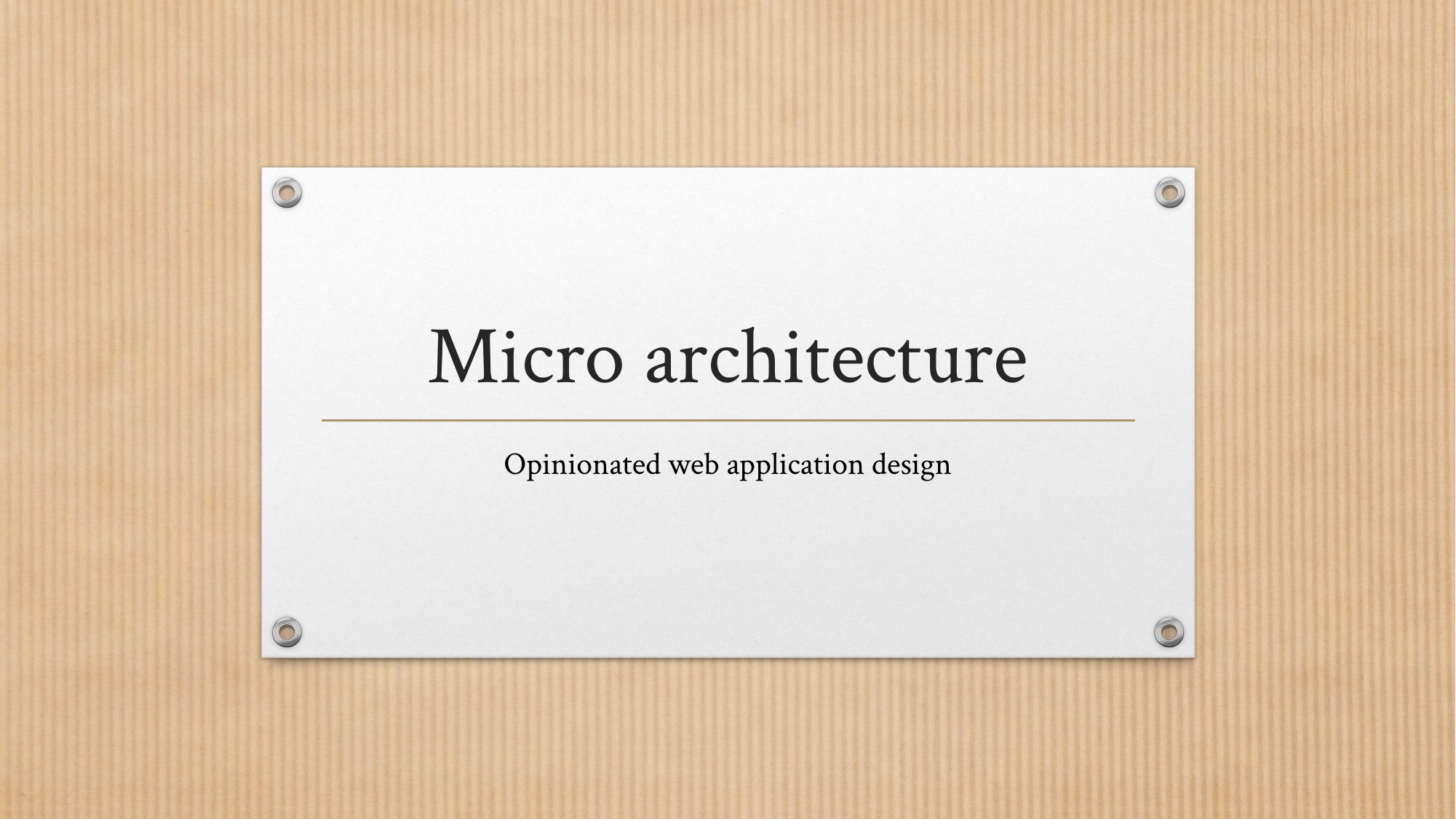

# Micro architecture
Opinionated web application design